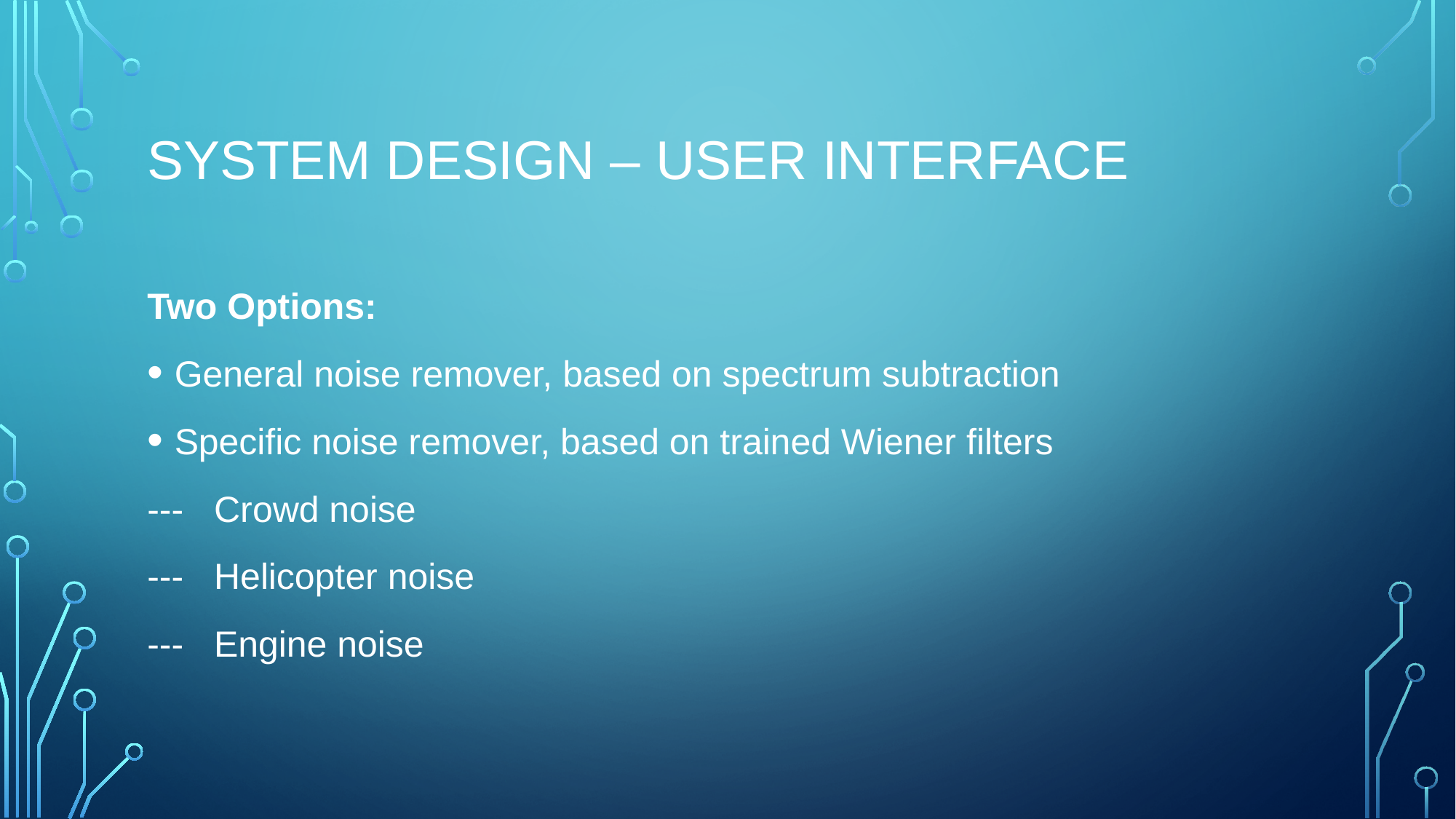

# System Design – User interface
Two Options:
General noise remover, based on spectrum subtraction
Specific noise remover, based on trained Wiener filters
---   Crowd noise
---   Helicopter noise
---   Engine noise